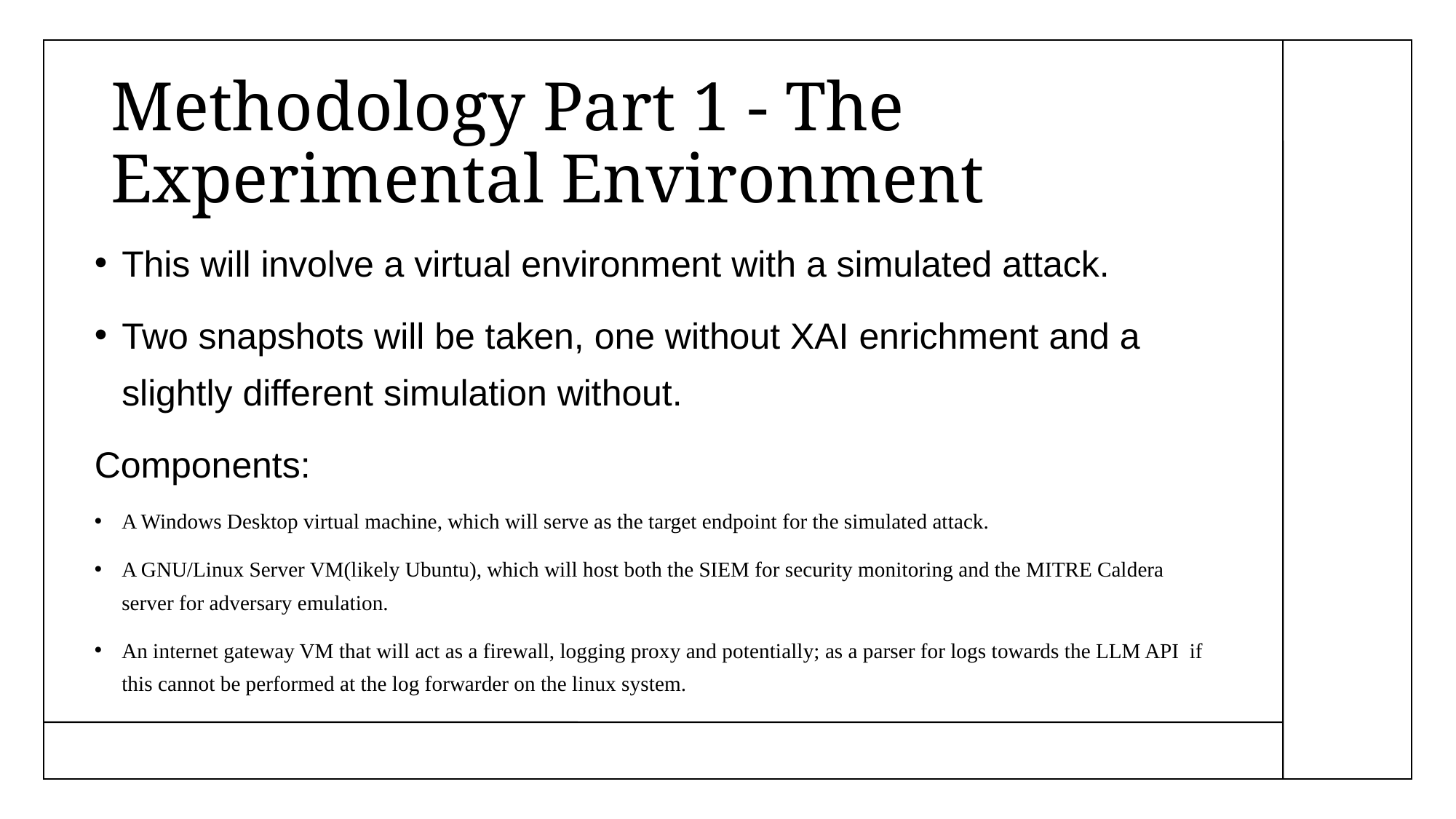

# Methodology Part 1 - The Experimental Environment

This will involve a virtual environment with a simulated attack.
Two snapshots will be taken, one without XAI enrichment and a slightly different simulation without.
Components:
A Windows Desktop virtual machine, which will serve as the target endpoint for the simulated attack.
A GNU/Linux Server VM(likely Ubuntu), which will host both the SIEM for security monitoring and the MITRE Caldera server for adversary emulation.
An internet gateway VM that will act as a firewall, logging proxy and potentially; as a parser for logs towards the LLM API  if this cannot be performed at the log forwarder on the linux system.